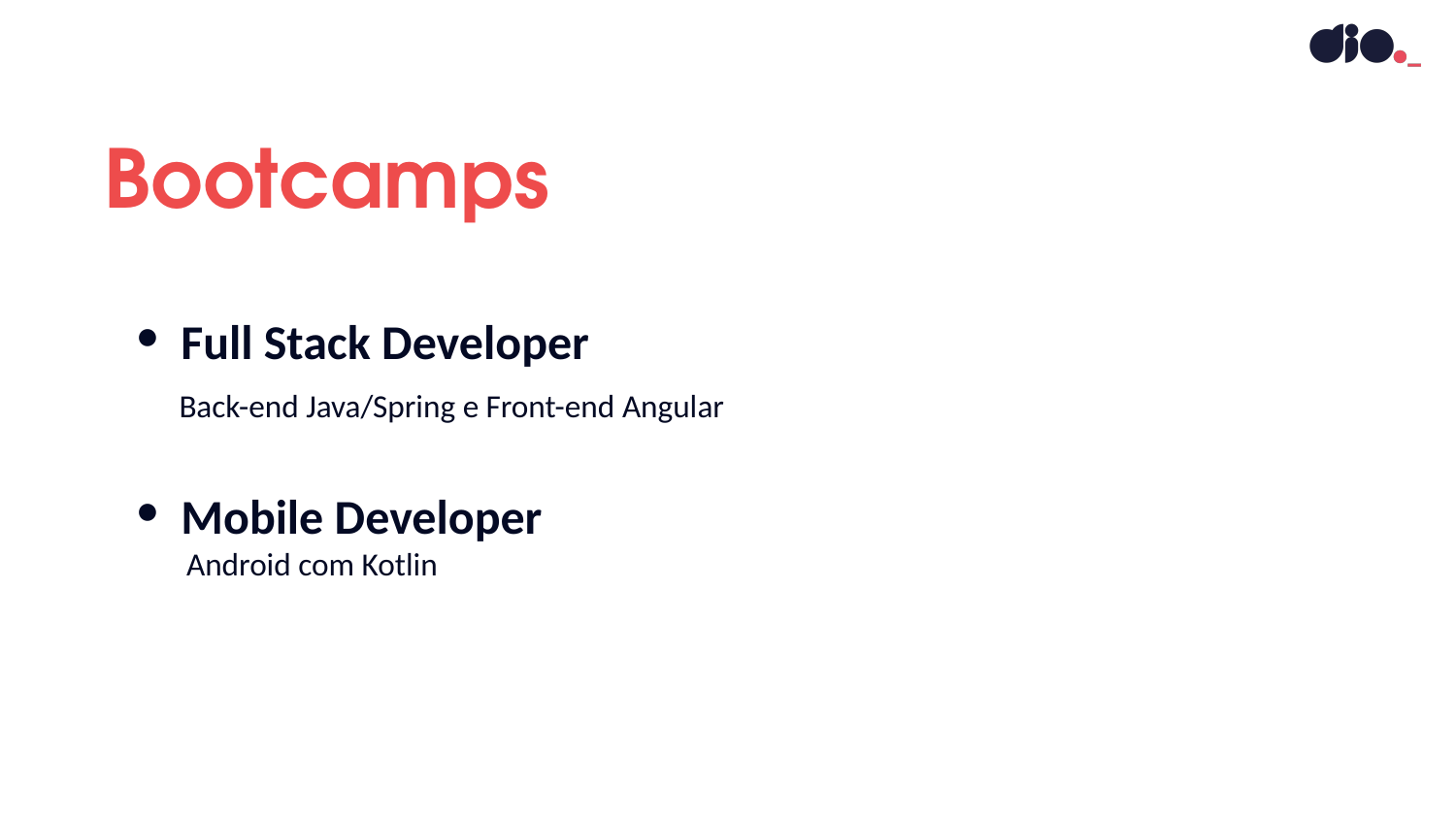

Bootcamps
Full Stack Developer
    Back-end Java/Spring e Front-end Angular

Mobile Developer
       Android com Kotlin